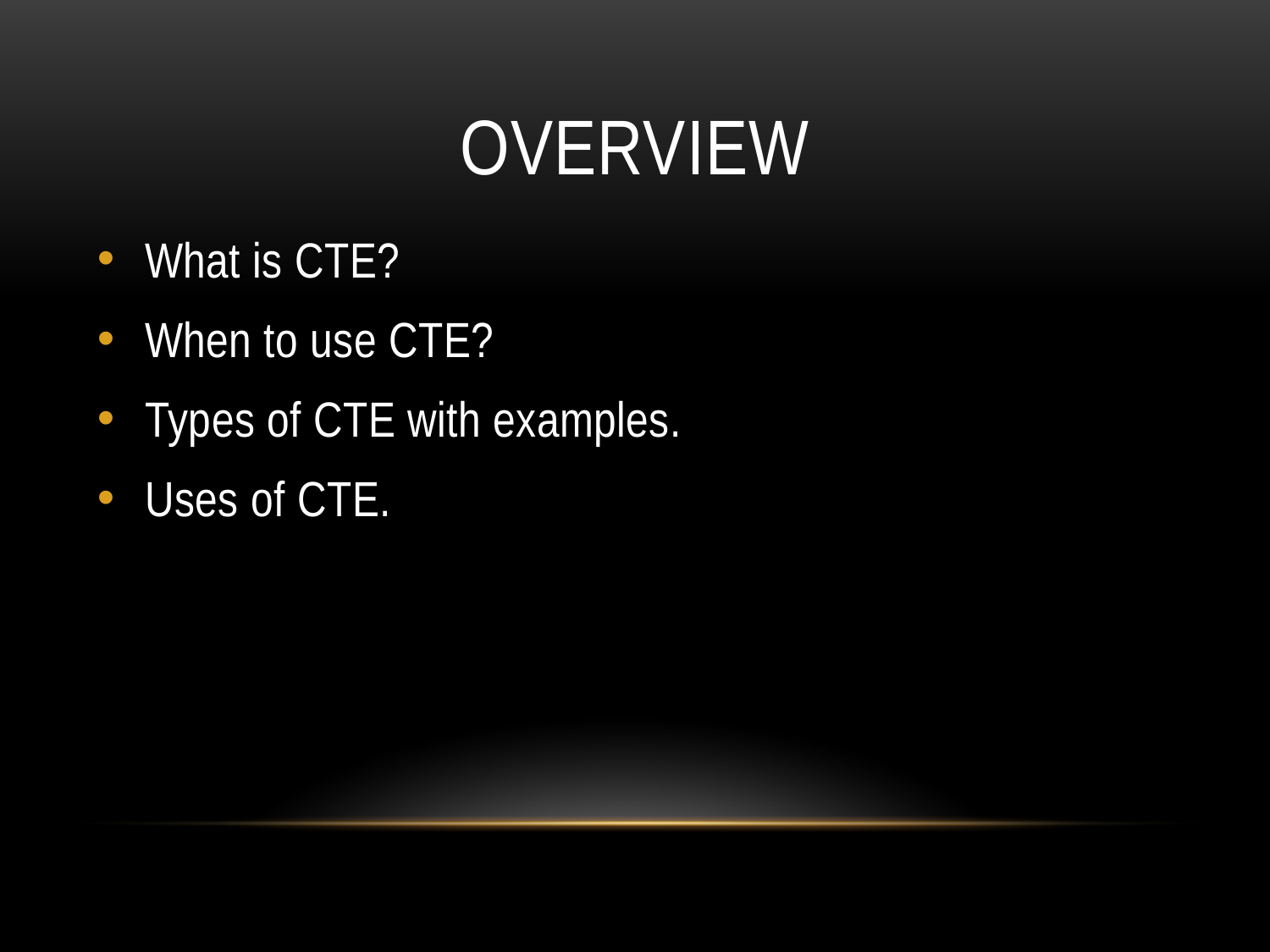

# OVERVIEW
What is CTE?
When to use CTE?
Types of CTE with examples.
Uses of CTE.